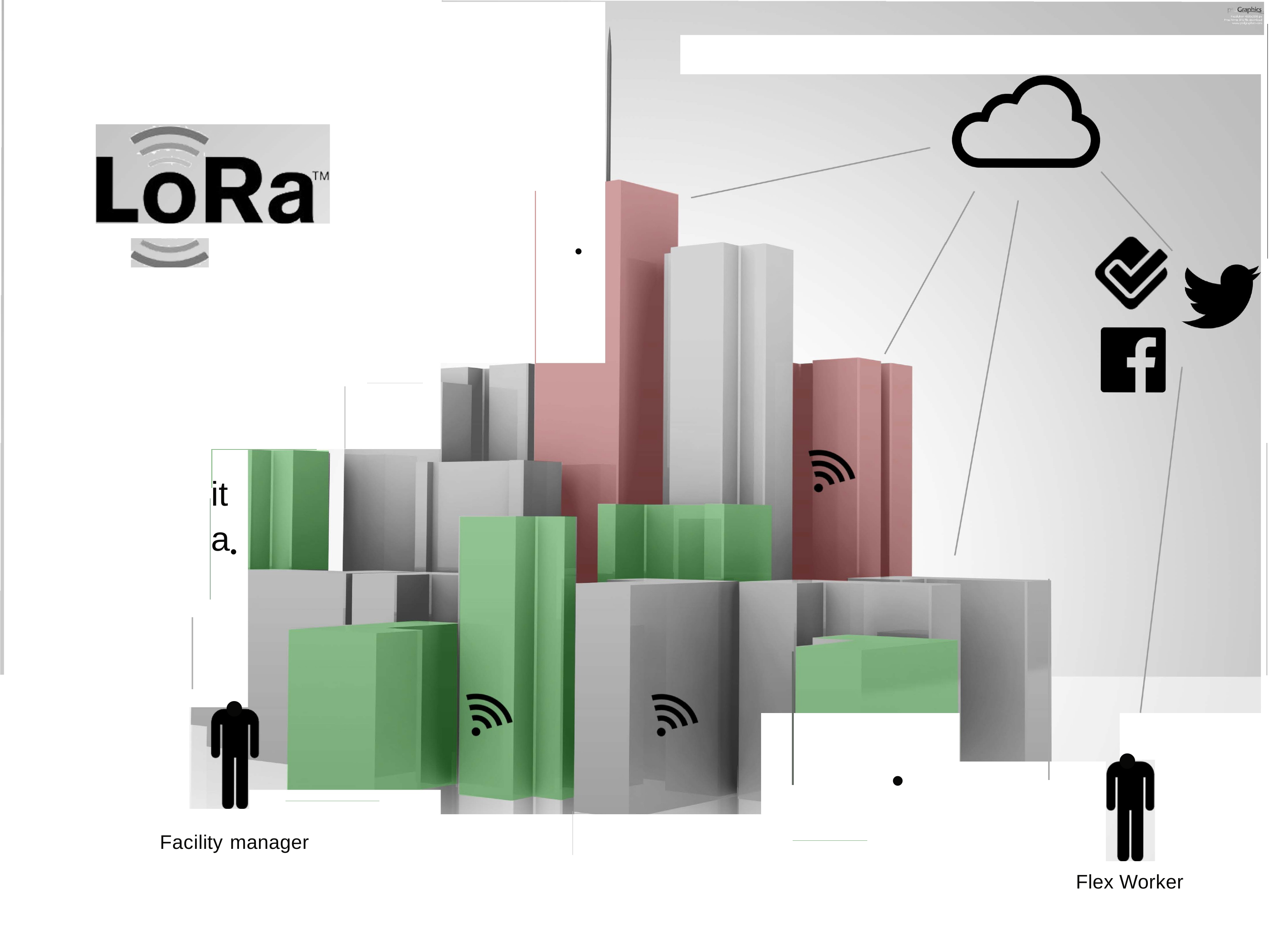

•

ita•

•
•
•

Facility manager
Flex Worker